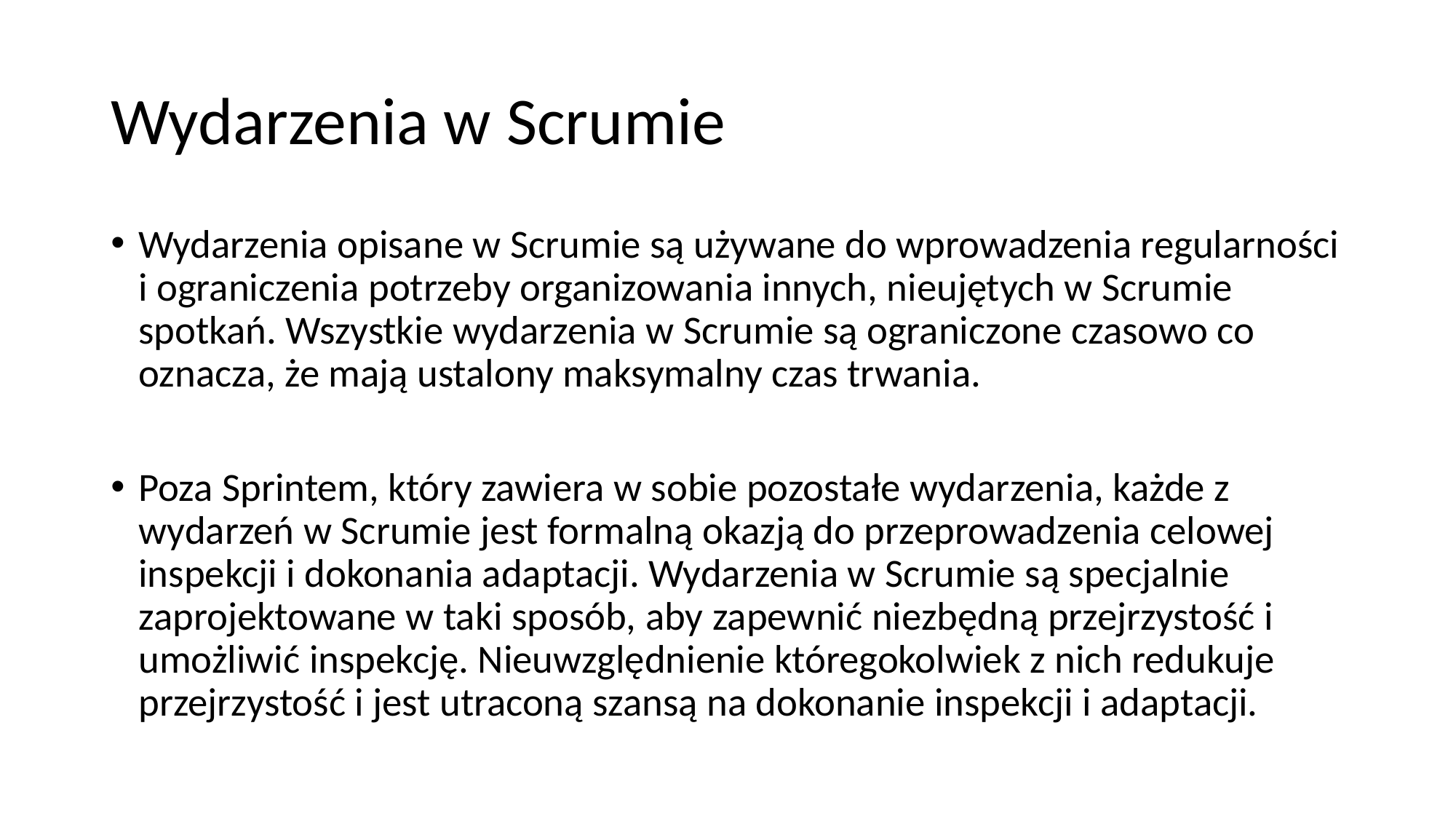

# Wydarzenia w Scrumie
Wydarzenia opisane w Scrumie są używane do wprowadzenia regularności i ograniczenia potrzeby organizowania innych, nieujętych w Scrumie spotkań. Wszystkie wydarzenia w Scrumie są ograniczone czasowo co oznacza, że mają ustalony maksymalny czas trwania.

Poza Sprintem, który zawiera w sobie pozostałe wydarzenia, każde z wydarzeń w Scrumie jest formalną okazją do przeprowadzenia celowej inspekcji i dokonania adaptacji. Wydarzenia w Scrumie są specjalnie zaprojektowane w taki sposób, aby zapewnić niezbędną przejrzystość i umożliwić inspekcję. Nieuwzględnienie któregokolwiek z nich redukuje przejrzystość i jest utraconą szansą na dokonanie inspekcji i adaptacji.